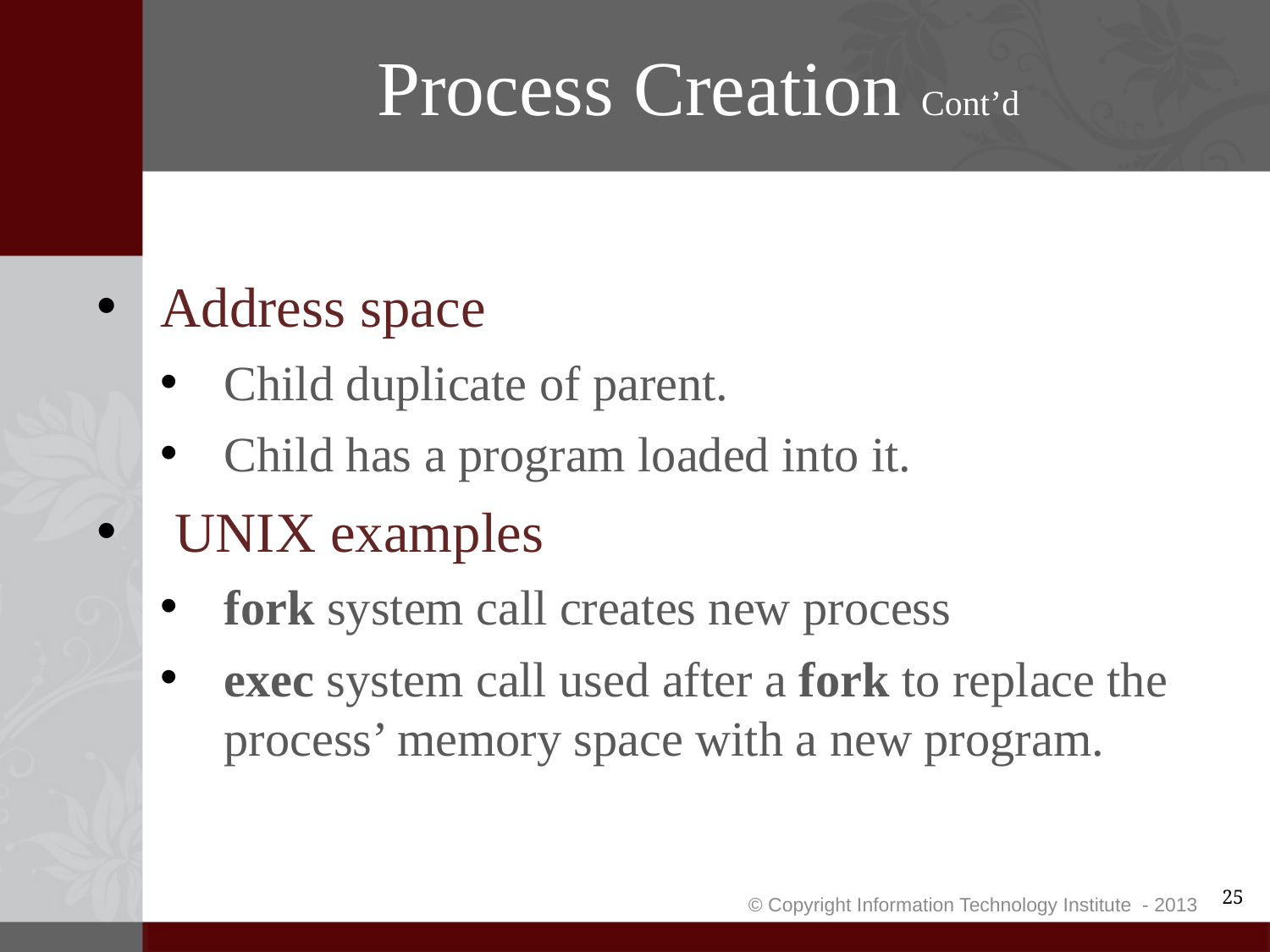

# Process Creation Cont’d
Address space
Child duplicate of parent.
Child has a program loaded into it.
 UNIX examples
fork system call creates new process
exec system call used after a fork to replace the process’ memory space with a new program.